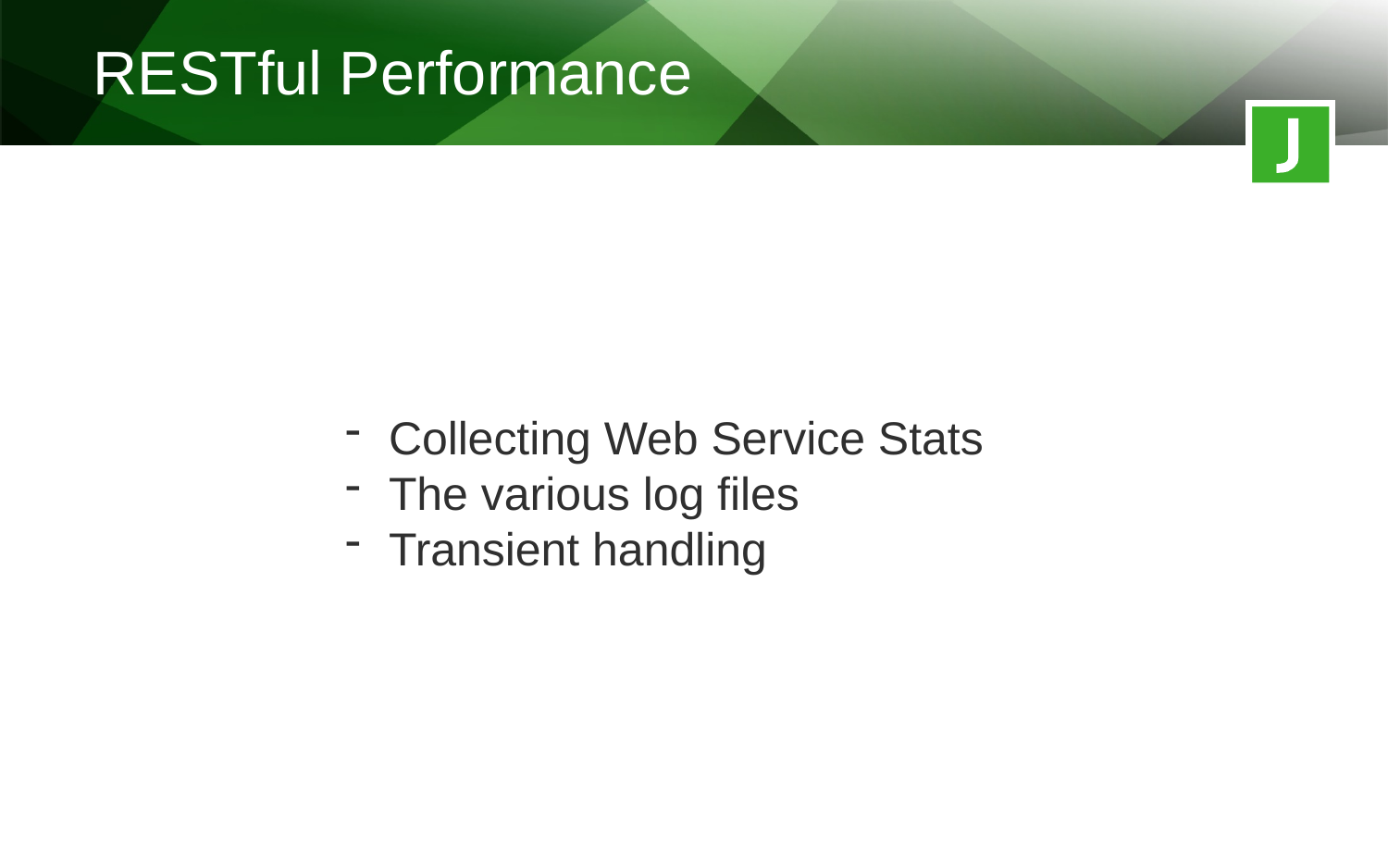

RESTful Performance
Collecting Web Service Stats
The various log files
Transient handling